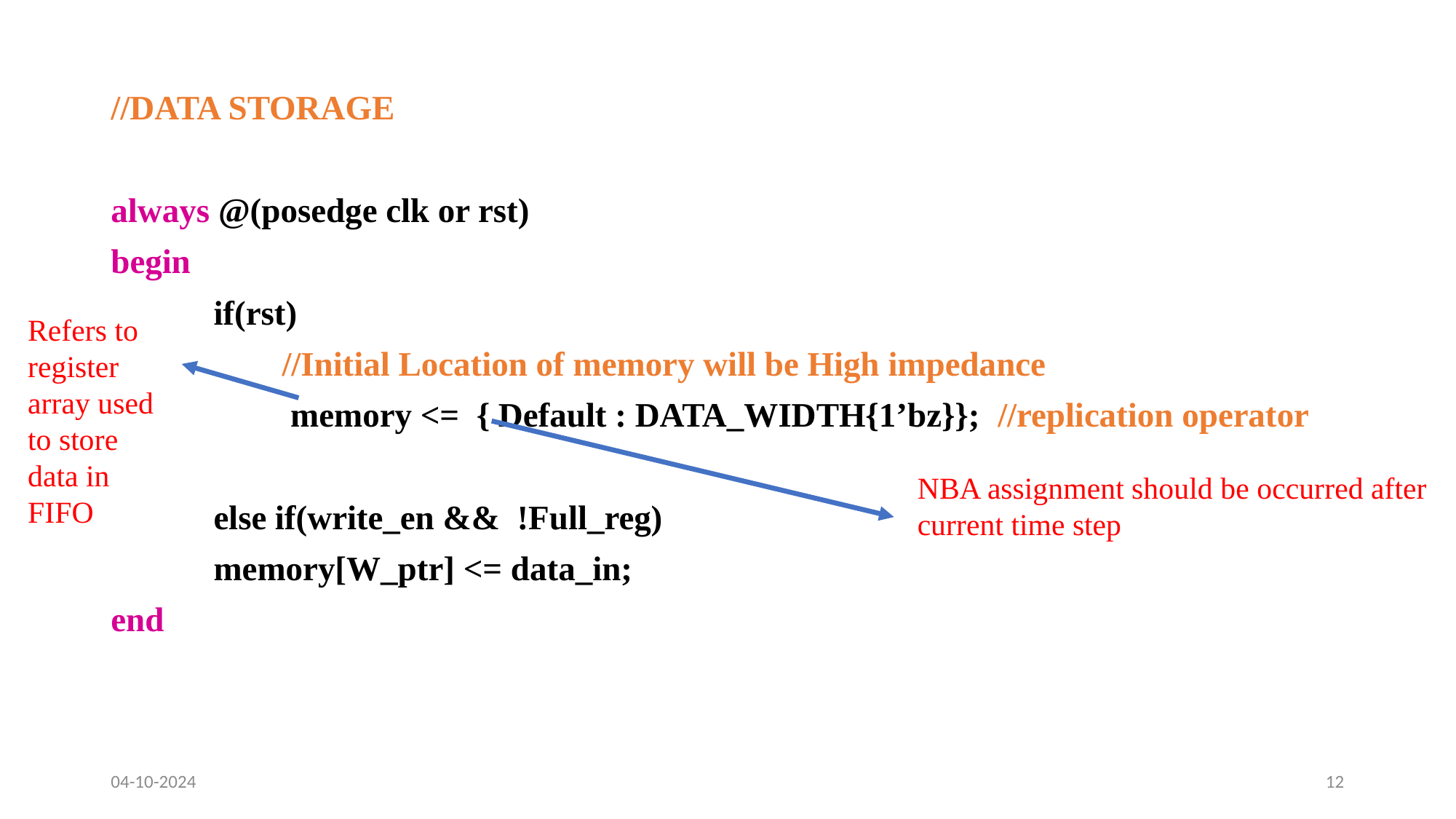

//DATA STORAGE

always @(posedge clk or rst)
begin
	if(rst)
                    //Initial Location of memory will be High impedance
	         memory <=  { Default : DATA_WIDTH{1’bz}};  //replication operator

	else if(write_en &&  !Full_reg)
		memory[W_ptr] <= data_in;
end
Refers to register array used to store data in FIFO
NBA assignment should be occurred after current time step
04-10-2024
12